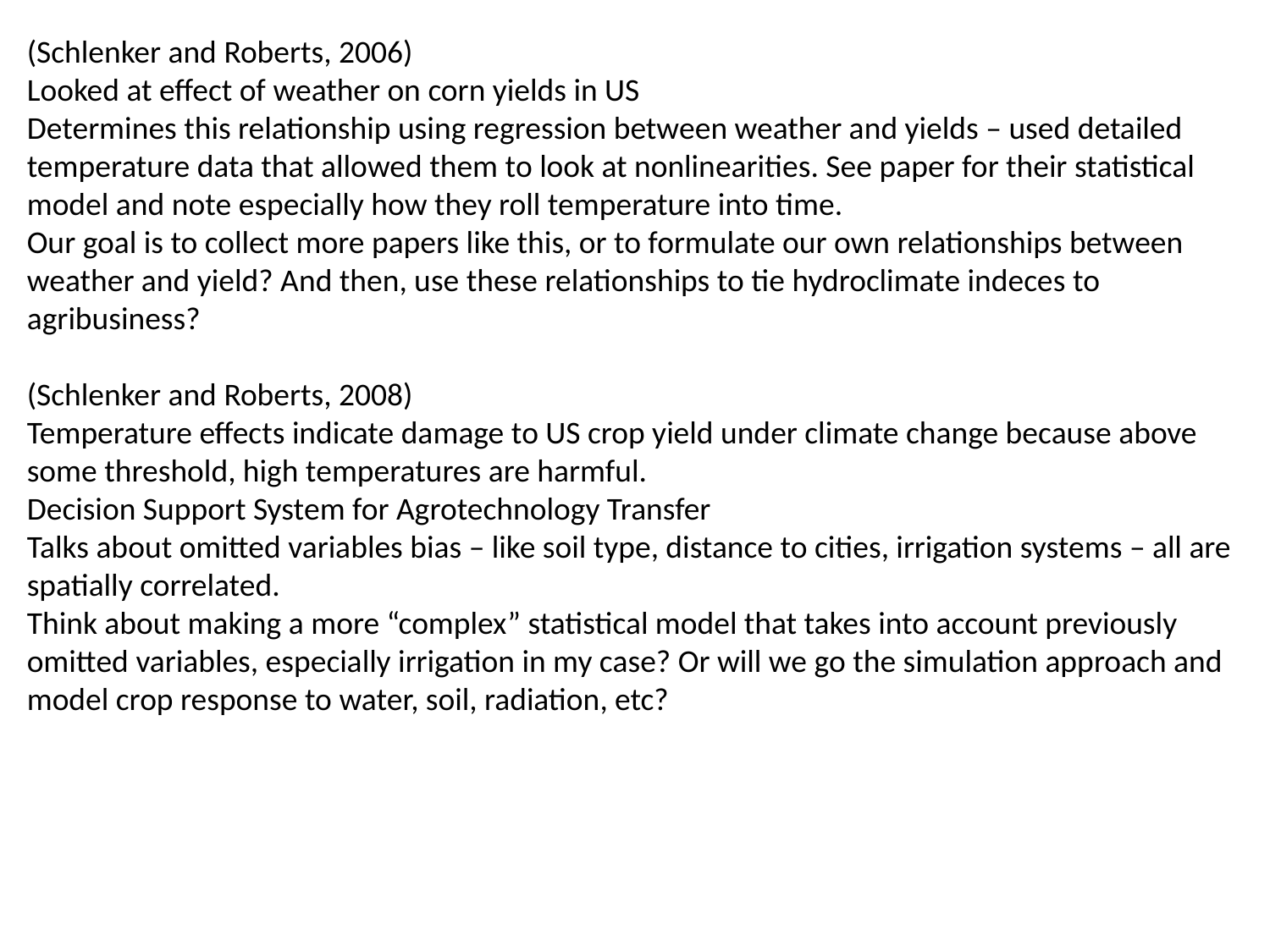

(Schlenker and Roberts, 2006)
Looked at effect of weather on corn yields in US
Determines this relationship using regression between weather and yields – used detailed temperature data that allowed them to look at nonlinearities. See paper for their statistical model and note especially how they roll temperature into time.
Our goal is to collect more papers like this, or to formulate our own relationships between weather and yield? And then, use these relationships to tie hydroclimate indeces to agribusiness?

(Schlenker and Roberts, 2008)
Temperature effects indicate damage to US crop yield under climate change because above some threshold, high temperatures are harmful.
Decision Support System for Agrotechnology Transfer
Talks about omitted variables bias – like soil type, distance to cities, irrigation systems – all are spatially correlated.
Think about making a more “complex” statistical model that takes into account previously omitted variables, especially irrigation in my case? Or will we go the simulation approach and model crop response to water, soil, radiation, etc?